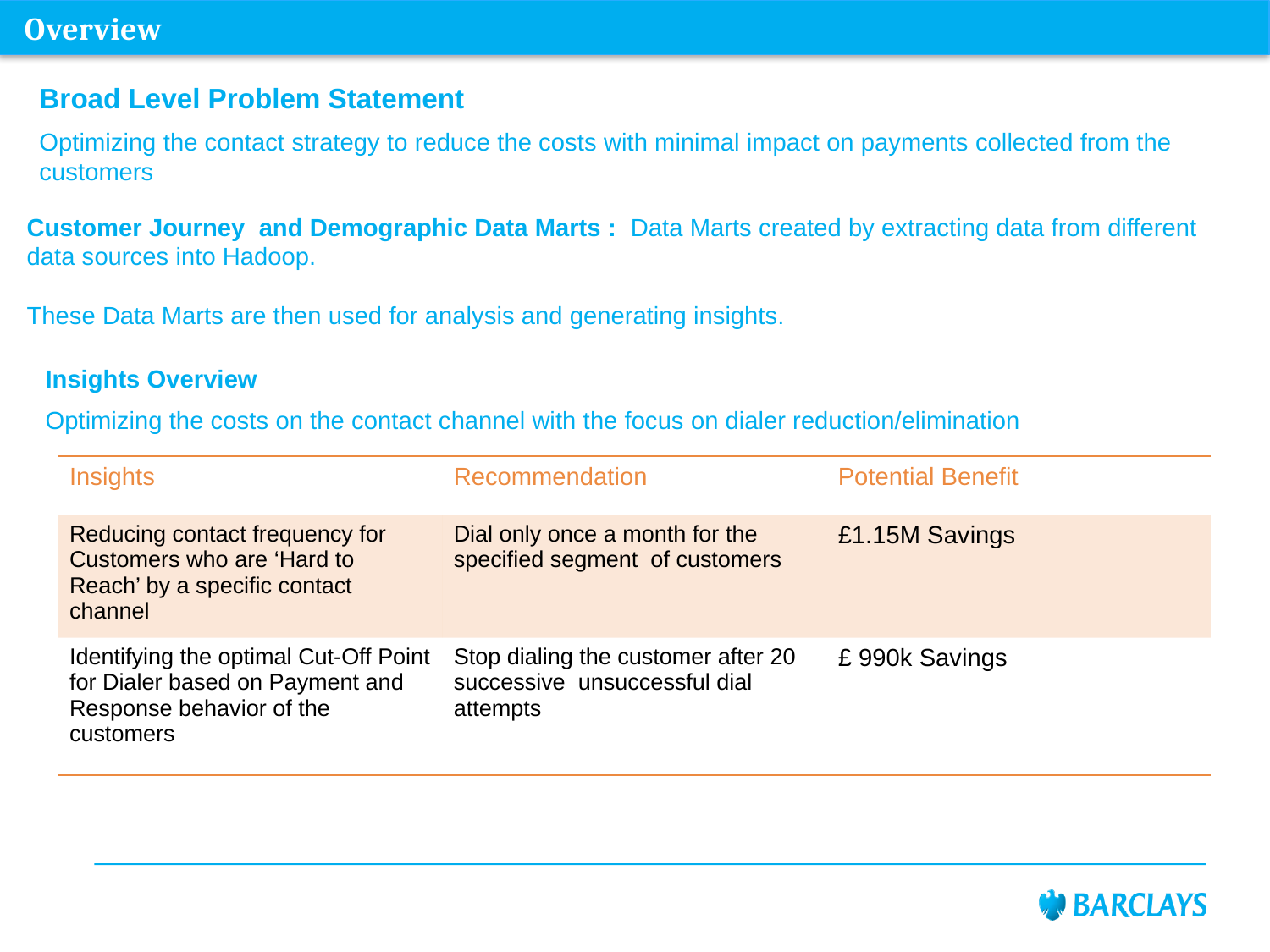

Overview
Broad Level Problem Statement
Optimizing the contact strategy to reduce the costs with minimal impact on payments collected from the customers
Customer Journey  and Demographic Data Marts :  Data Marts created by extracting data from different data sources into Hadoop.

These Data Marts are then used for analysis and generating insights.

Insights Overview
Optimizing the costs on the contact channel with the focus on dialer reduction/elimination
| Insights | Recommendation | Potential Benefit |
| --- | --- | --- |
| Reducing contact frequency for Customers who are ‘Hard to Reach’ by a specific contact channel | Dial only once a month for the specified segment of customers | £1.15M Savings |
| Identifying the optimal Cut-Off Point for Dialer based on Payment and Response behavior of the customers | Stop dialing the customer after 20 successive unsuccessful dial attempts | £ 990k Savings |